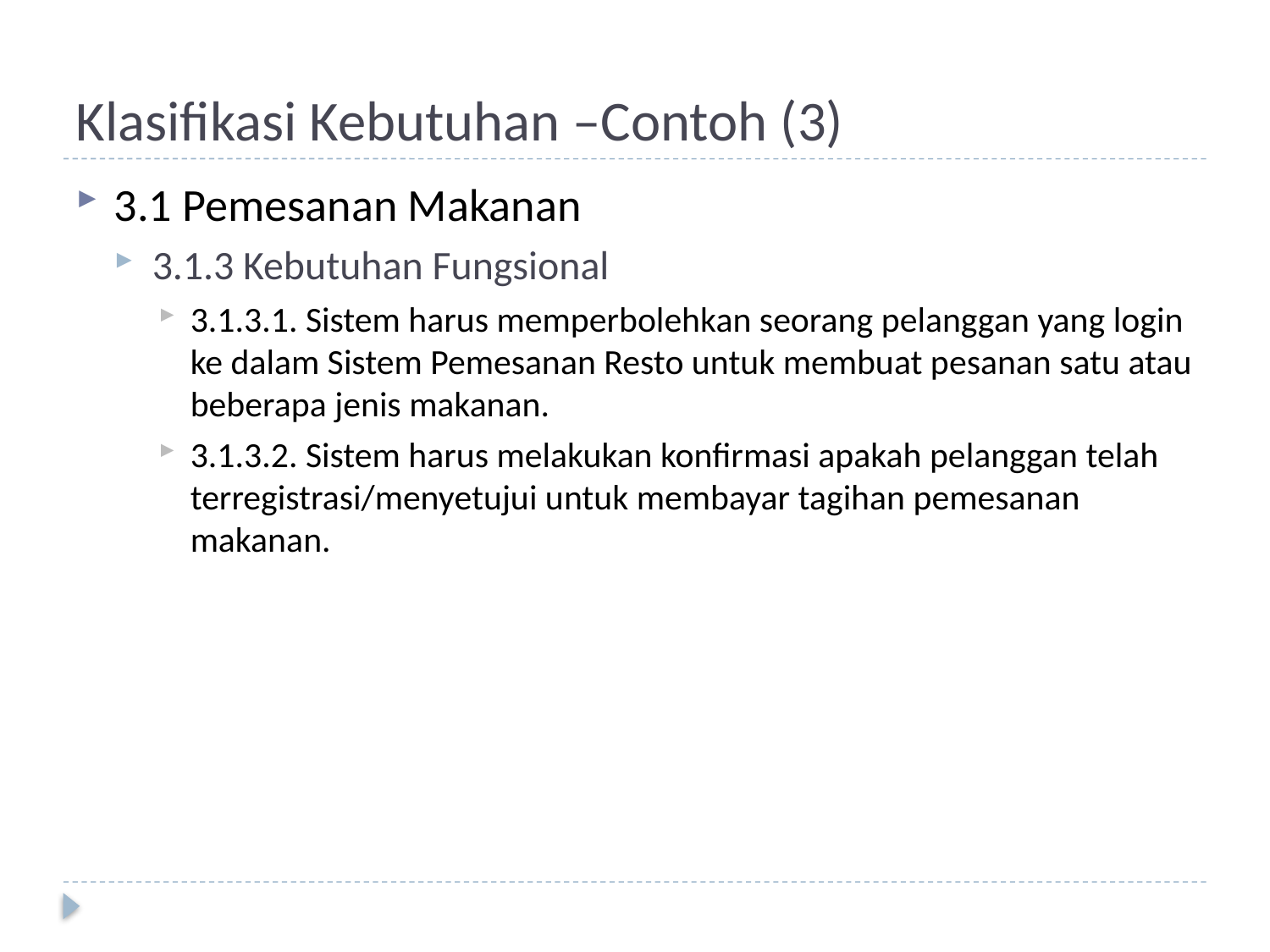

# Klasifikasi Kebutuhan –Contoh (3)
3.1 Pemesanan Makanan
3.1.3 Kebutuhan Fungsional
3.1.3.1. Sistem harus memperbolehkan seorang pelanggan yang login ke dalam Sistem Pemesanan Resto untuk membuat pesanan satu atau beberapa jenis makanan.
3.1.3.2. Sistem harus melakukan konfirmasi apakah pelanggan telah terregistrasi/menyetujui untuk membayar tagihan pemesanan makanan.